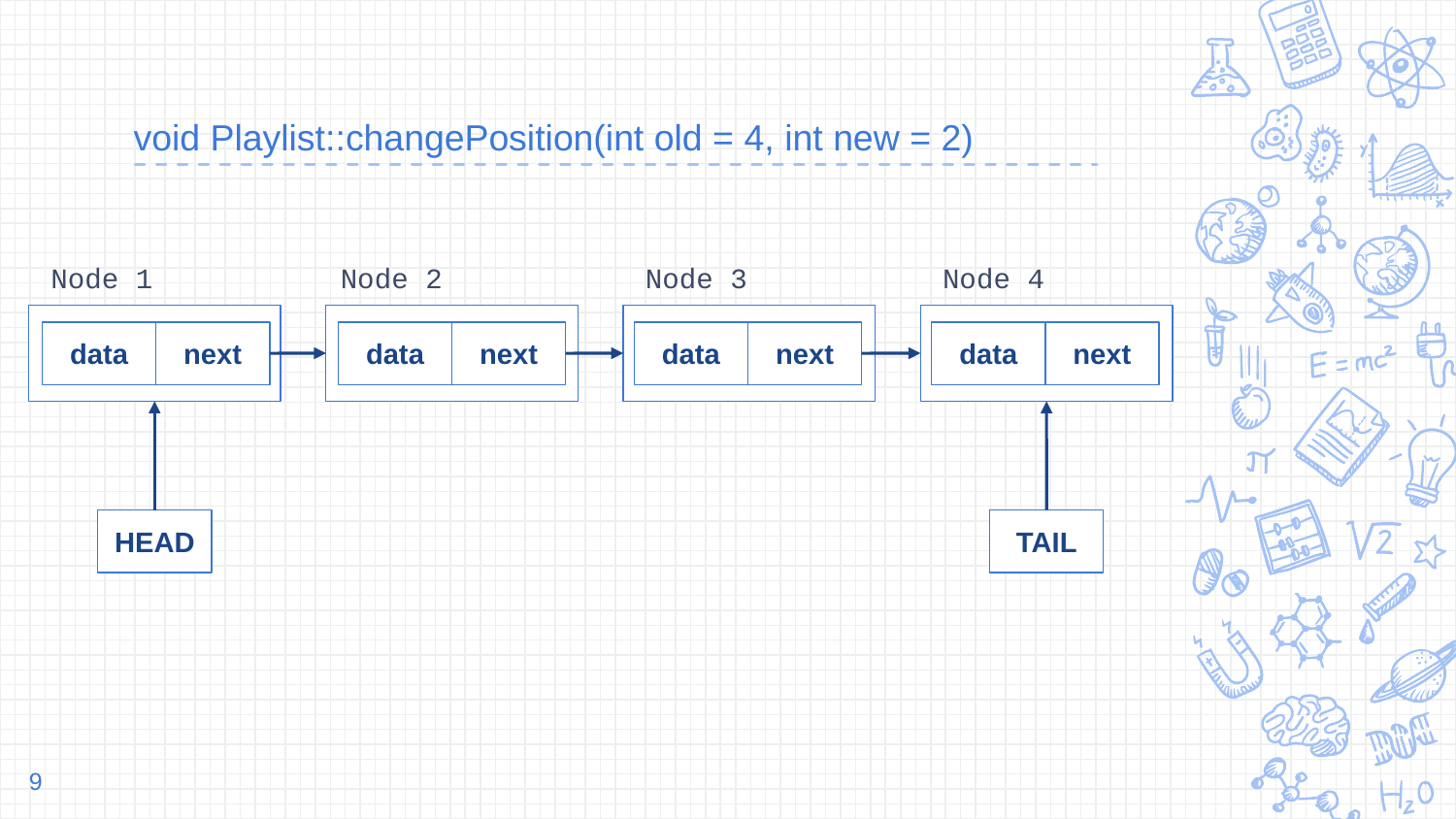

# void Playlist::changePosition(int old = 4, int new = 2)
Node 4
Node 1
Node 2
Node 3

data
next
data
next
data
next
data
next
TAIL
HEAD
9